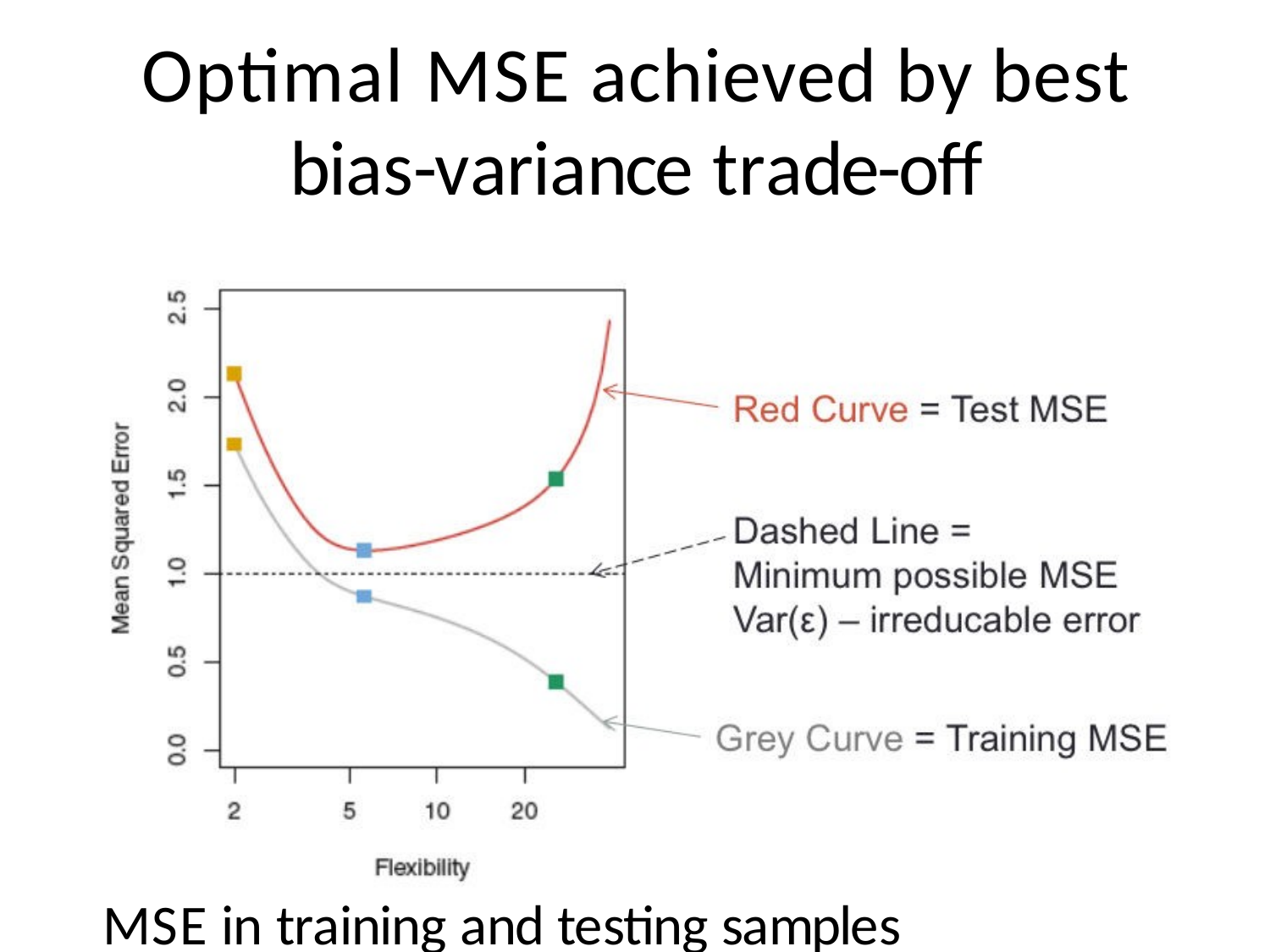

# Optimal MSE achieved by best bias-variance trade-off

MSE in training and testing samples